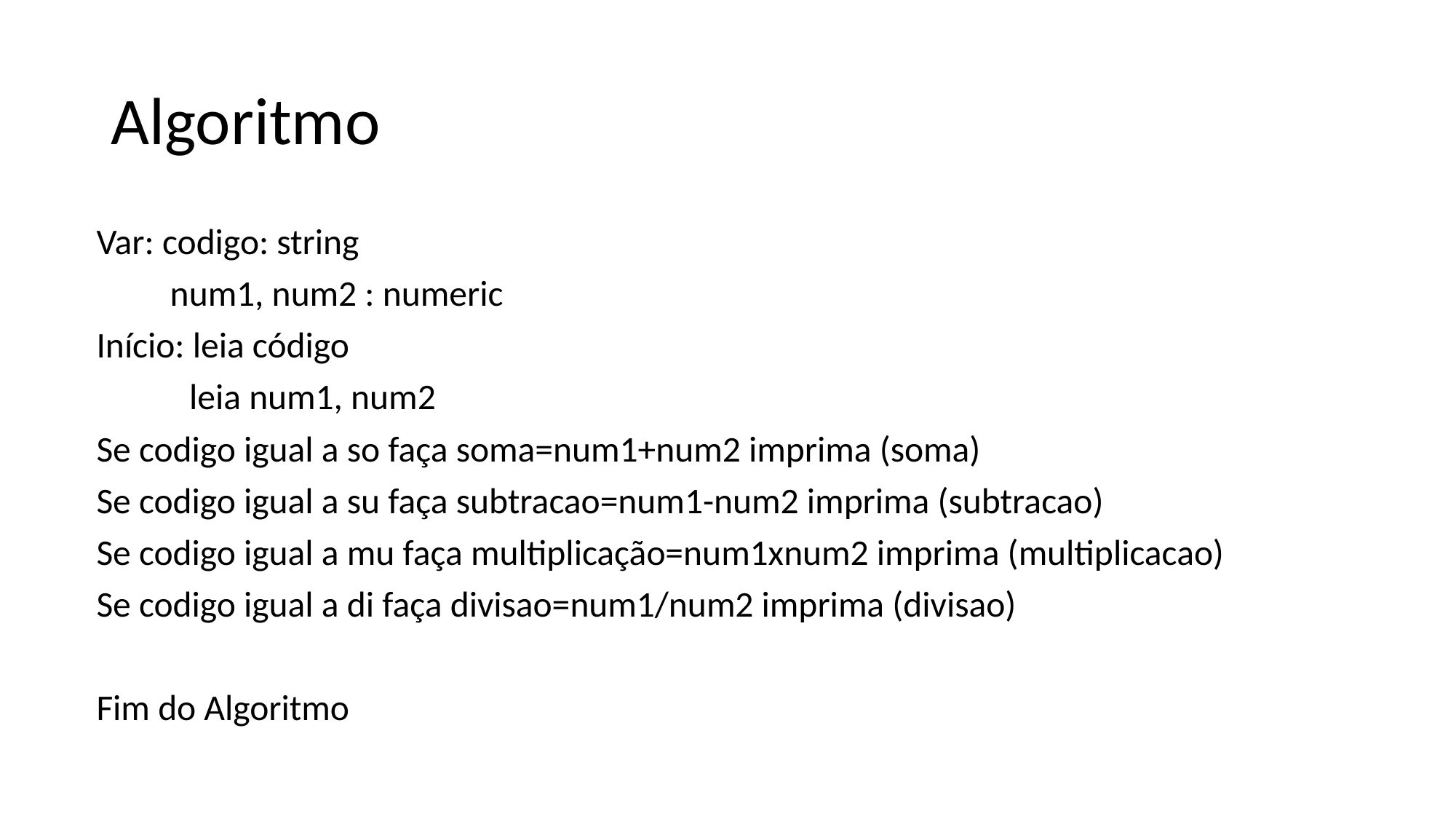

# Algoritmo
Var: codigo: string
         num1, num2 : numeric
Início: leia código
	leia num1, num2
Se codigo igual a so faça soma=num1+num2 imprima (soma)
Se codigo igual a su faça subtracao=num1-num2 imprima (subtracao)
Se codigo igual a mu faça multiplicação=num1xnum2 imprima (multiplicacao)
Se codigo igual a di faça divisao=num1/num2 imprima (divisao)

Fim do Algoritmo